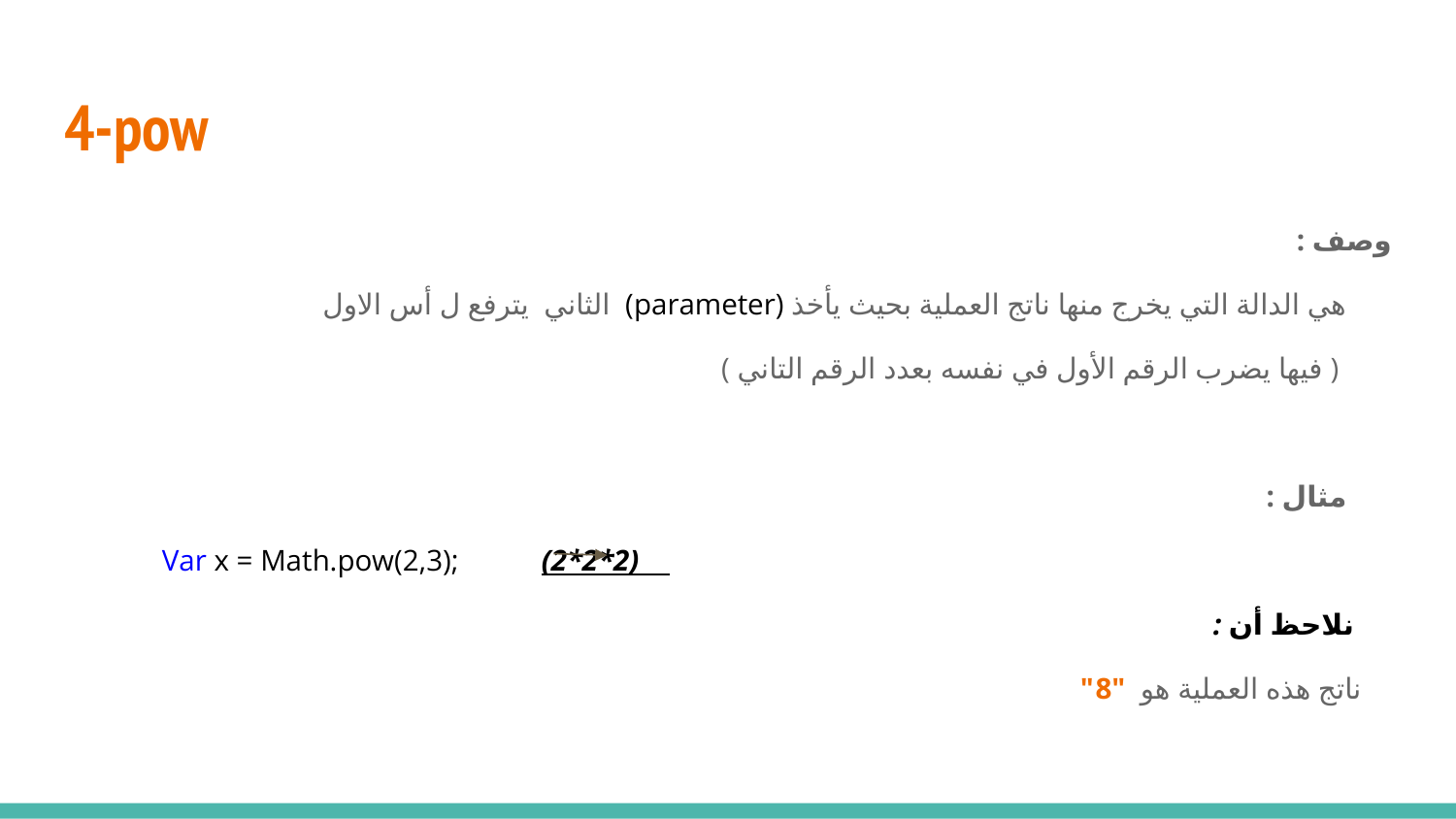

# 4-pow
وصف :
      هي الدالة التي يخرج منها ناتج العملية بحيث يأخذ (parameter)  الثاني  يترفع ل أس الاول
       ( فيها يضرب الرقم الأول في نفسه بعدد الرقم التاني )

      مثال :
             Var x = Math.pow(2,3);           (2*2*2)
     نلاحظ أن :
    ناتج هذه العملية هو  "8"